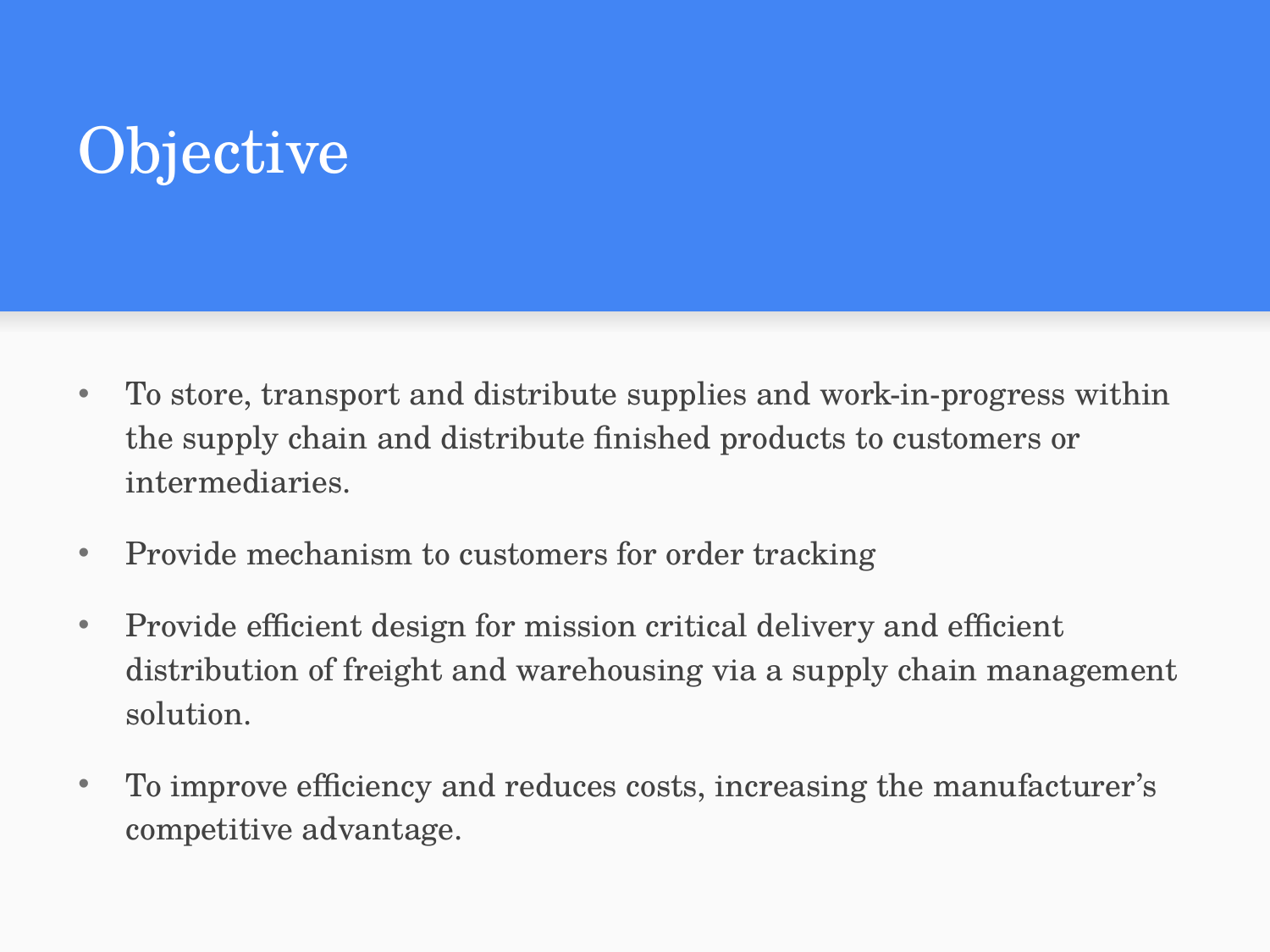

# Objective
To store, transport and distribute supplies and work-in-progress within the supply chain and distribute finished products to customers or intermediaries.
Provide mechanism to customers for order tracking
Provide efficient design for mission critical delivery and efficient distribution of freight and warehousing via a supply chain management solution.
To improve efficiency and reduces costs, increasing the manufacturer’s competitive advantage.